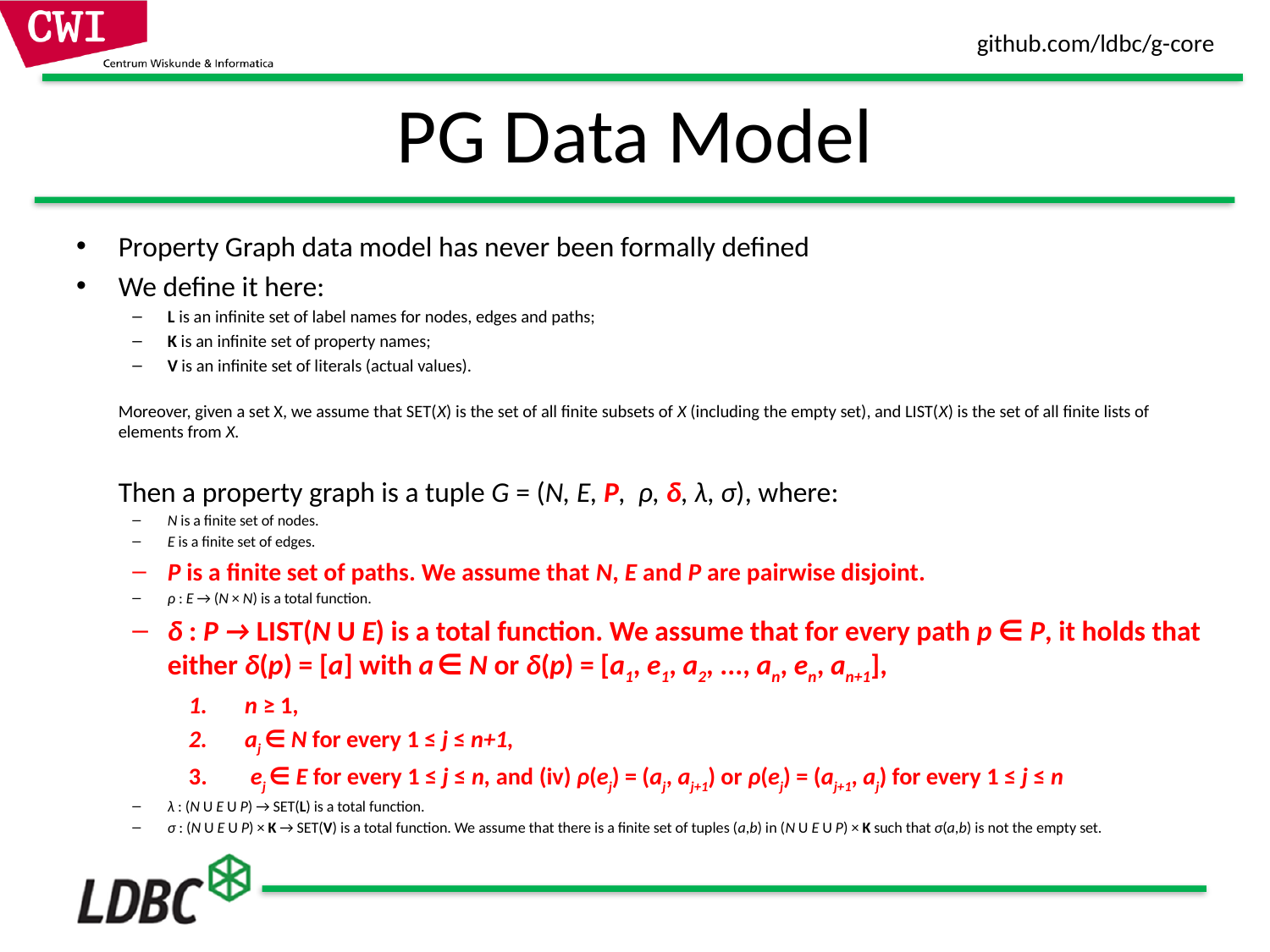

# PG Data Model
Property Graph data model has never been formally defined
We define it here:
L is an infinite set of label names for nodes, edges and paths;
K is an infinite set of property names;
V is an infinite set of literals (actual values).
Moreover, given a set X, we assume that SET(X) is the set of all finite subsets of X (including the empty set), and LIST(X) is the set of all finite lists of elements from X.
Then a property graph is a tuple G = (N, E, P,  ρ, δ, λ, σ), where:
N is a finite set of nodes.
E is a finite set of edges.
P is a finite set of paths. We assume that N, E and P are pairwise disjoint.
ρ : E → (N × N) is a total function.
δ : P → LIST(N U E) is a total function. We assume that for every path p ∈ P, it holds that either δ(p) = [a] with a ∈ N or δ(p) = [a1, e1, a2, ..., an, en, an+1],
n ≥ 1,
aj ∈ N for every 1 ≤ j ≤ n+1,
 ej ∈ E for every 1 ≤ j ≤ n, and (iv) ρ(ej) = (aj, aj+1) or ρ(ej) = (aj+1, aj) for every 1 ≤ j ≤ n
λ : (N U E U P) → SET(L) is a total function.
σ : (N U E U P) × K → SET(V) is a total function. We assume that there is a finite set of tuples (a,b) in (N U E U P) × K such that σ(a,b) is not the empty set.